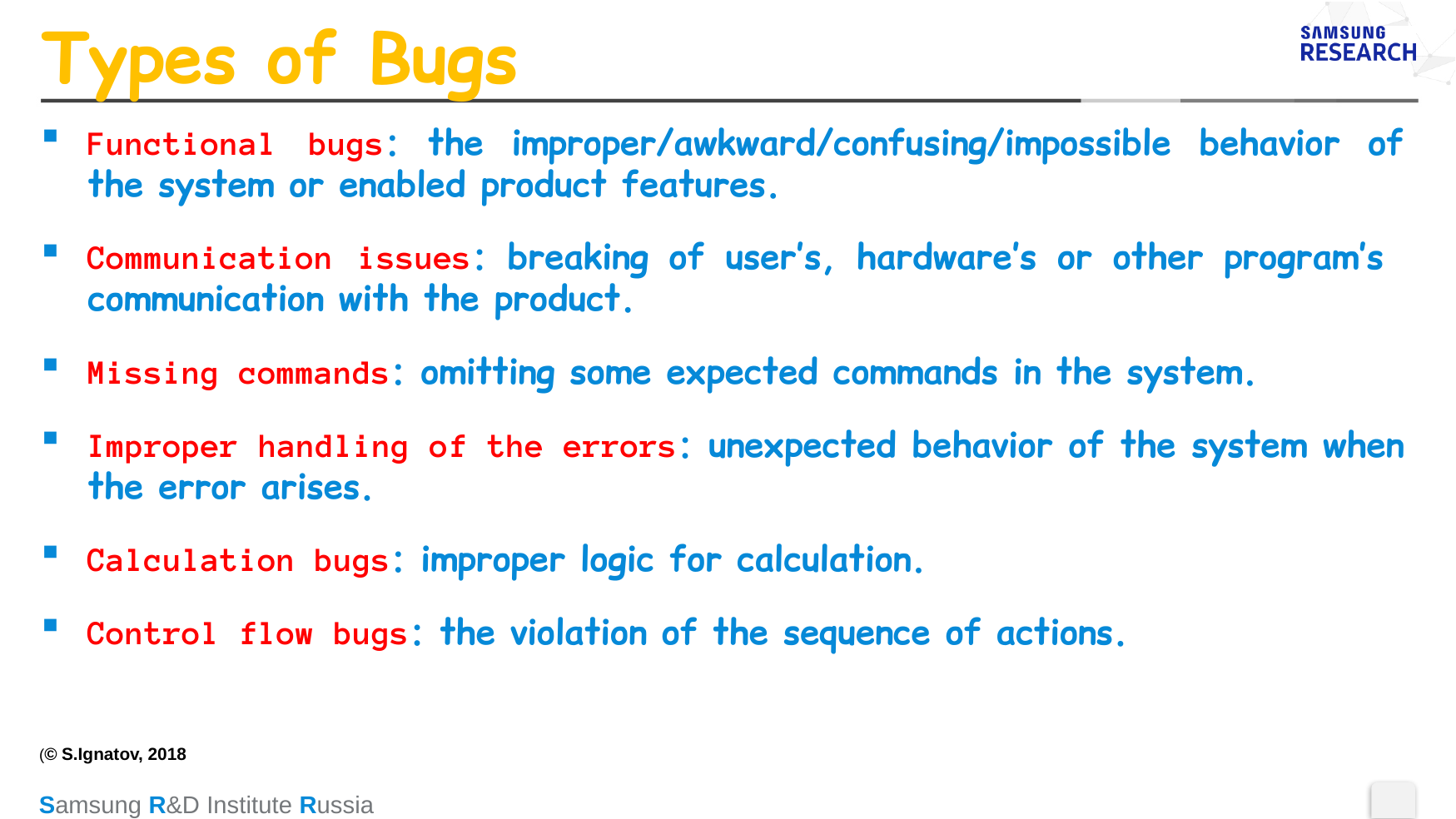

# Types of Bugs
Functional bugs: the improper/awkward/confusing/impossible behavior of the system or enabled product features.
Communication issues: breaking of user’s, hardware’s or other program’s  communication with the product.
Missing commands: omitting some expected commands in the system.
Improper handling of the errors: unexpected behavior of the system when the error arises.
Calculation bugs: improper logic for calculation.
Control flow bugs: the violation of the sequence of actions.

(© S.Ignatov, 2018